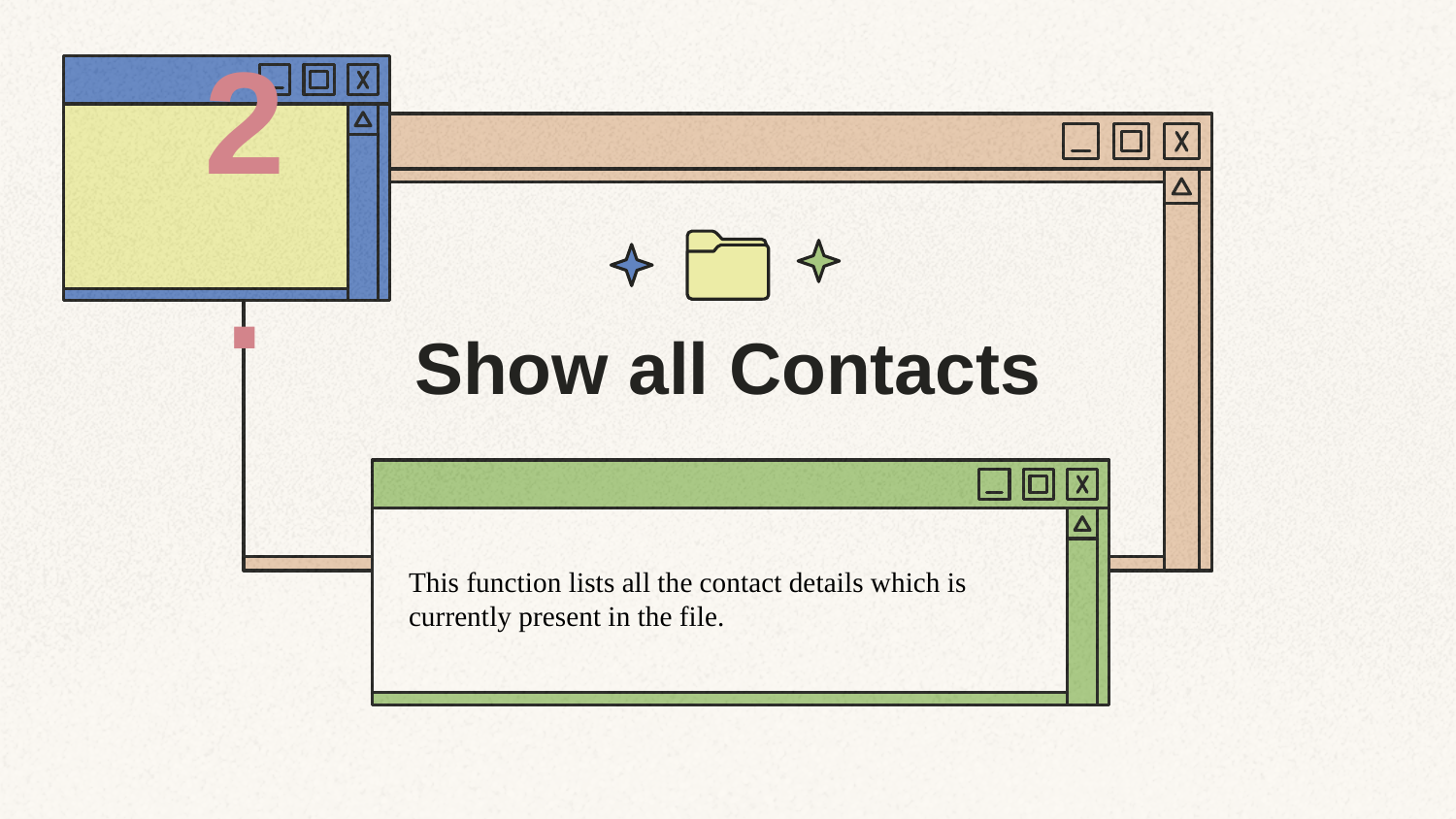

2.

# Show all Contacts
This function lists all the contact details which is currently present in the file.